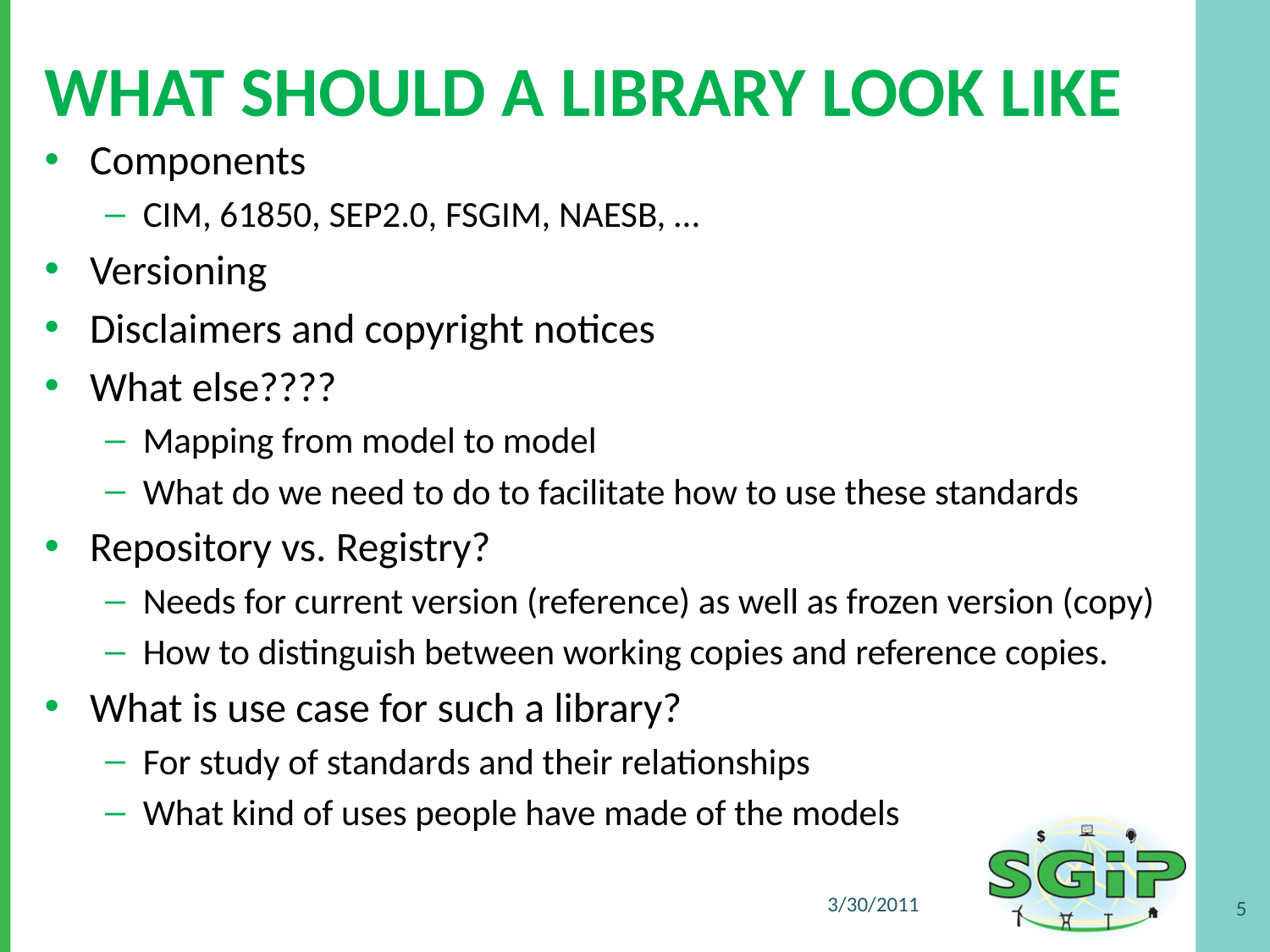

# What Should a Library Look Like
Components
CIM, 61850, SEP2.0, FSGIM, NAESB, …
Versioning
Disclaimers and copyright notices
What else????
Mapping from model to model
What do we need to do to facilitate how to use these standards
Repository vs. Registry?
Needs for current version (reference) as well as frozen version (copy)
How to distinguish between working copies and reference copies.
What is use case for such a library?
For study of standards and their relationships
What kind of uses people have made of the models

3/30/2011
5